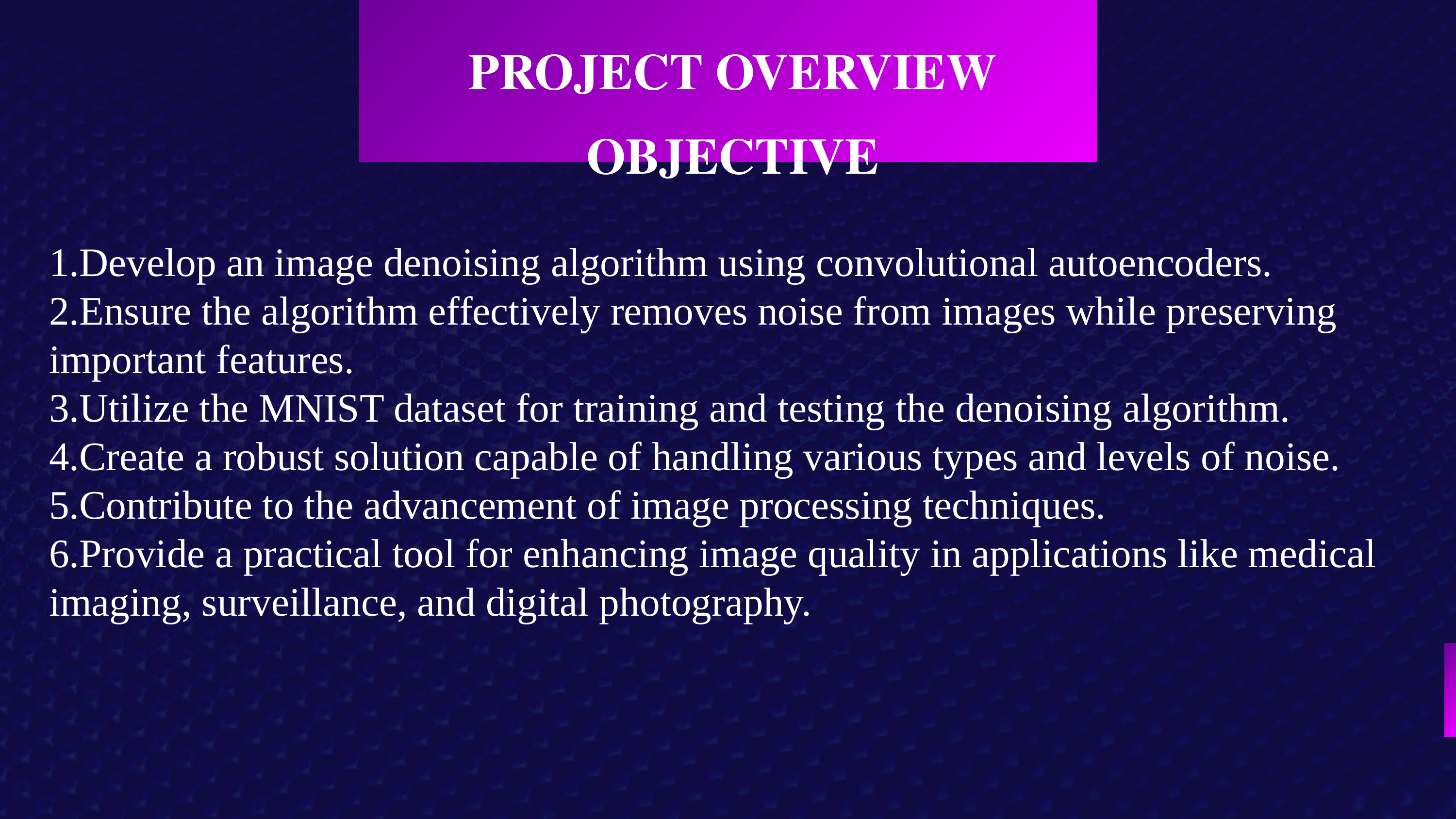

PROJECT OVERVIEW
OBJECTIVE
Develop an image denoising algorithm using convolutional autoencoders.
Ensure the algorithm effectively removes noise from images while preserving important features.
Utilize the MNIST dataset for training and testing the denoising algorithm.
Create a robust solution capable of handling various types and levels of noise.
Contribute to the advancement of image processing techniques.
Provide a practical tool for enhancing image quality in applications like medical imaging, surveillance, and digital photography.